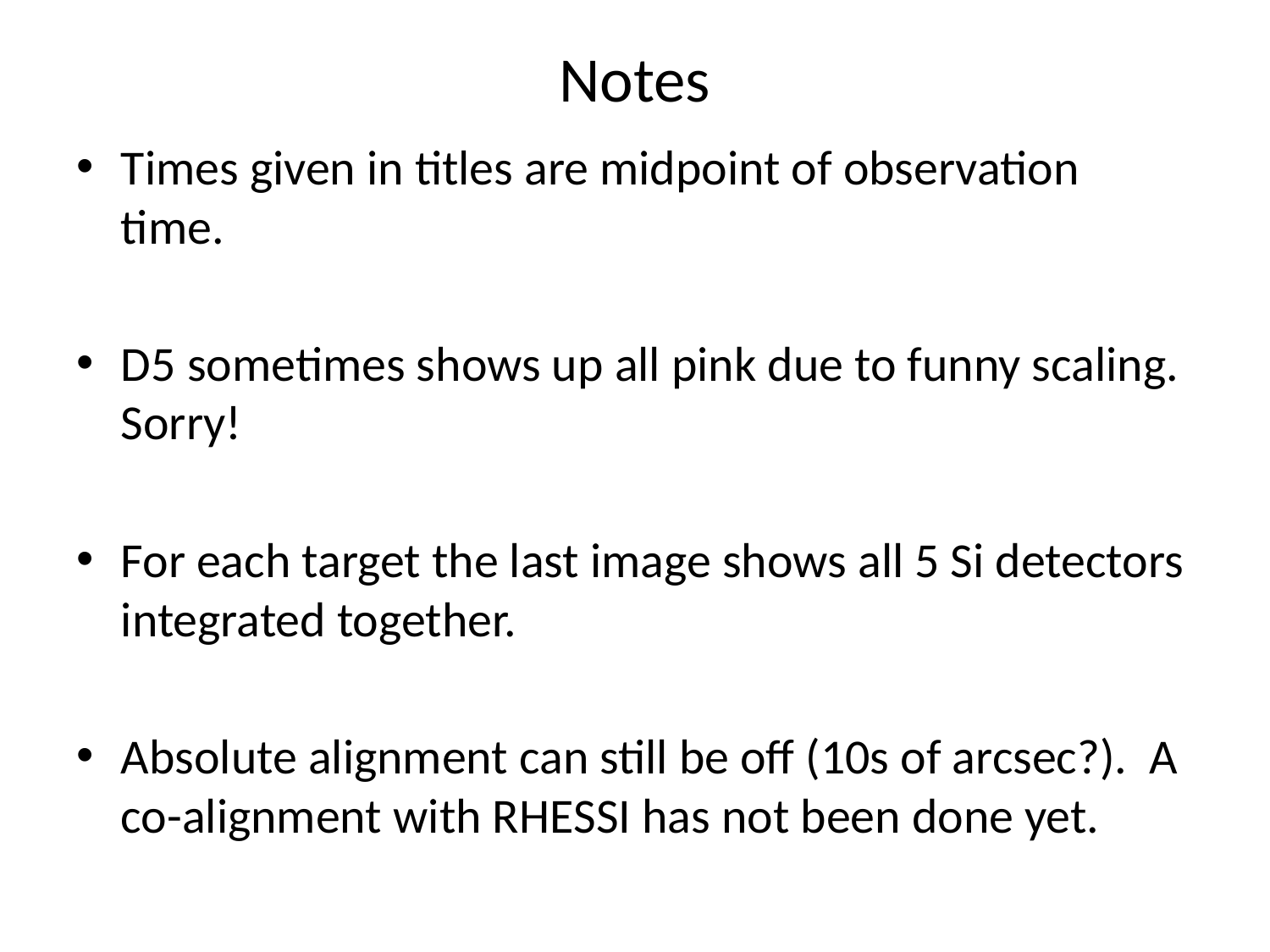

# Notes
Times given in titles are midpoint of observation time.

D5 sometimes shows up all pink due to funny scaling.  Sorry!

For each target the last image shows all 5 Si detectors integrated together.

Absolute alignment can still be off (10s of arcsec?).  A co-alignment with RHESSI has not been done yet.